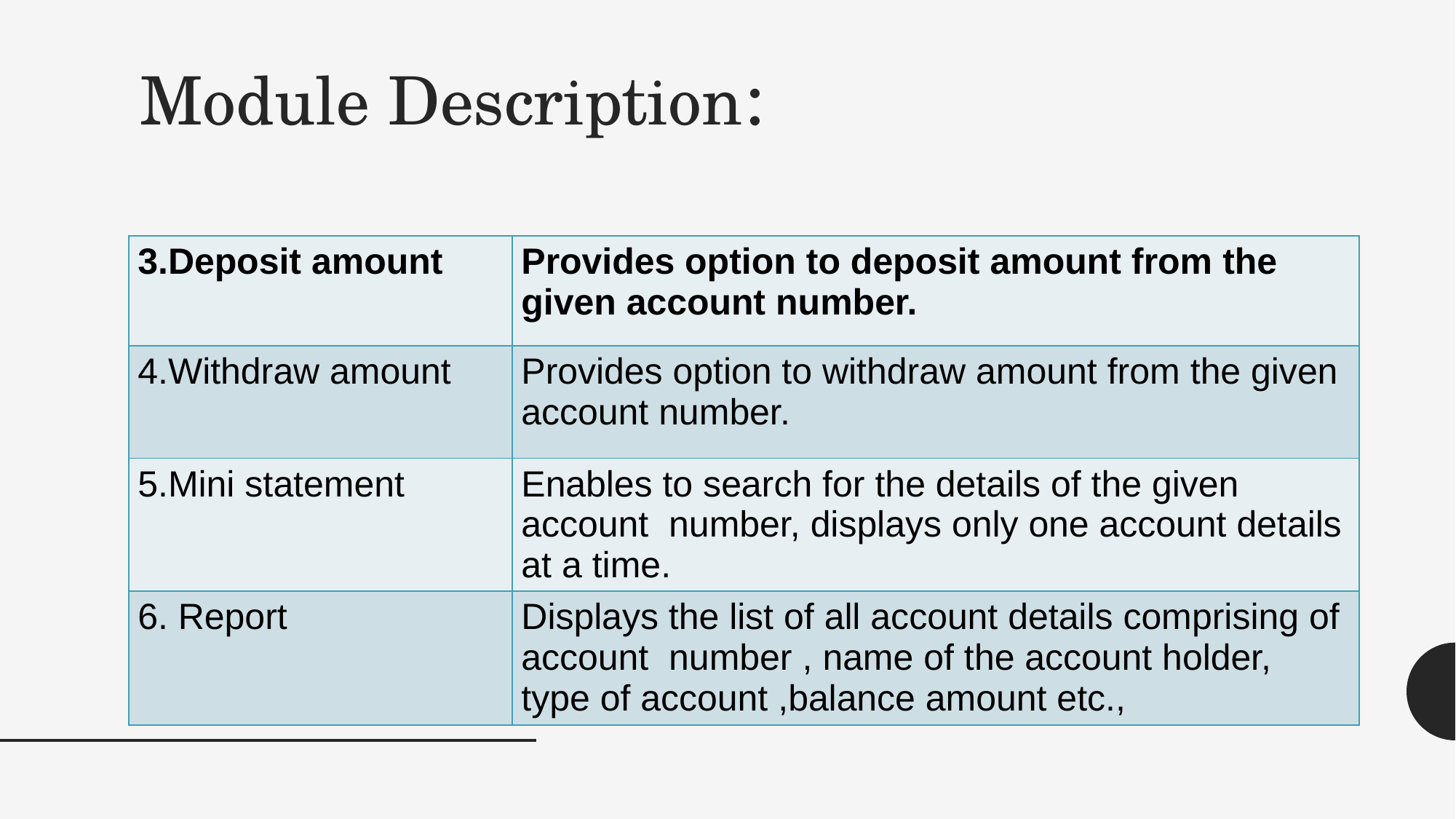

# Module Description:
| 3.Deposit amount | Provides option to deposit amount from the given account number. |
| --- | --- |
| 4.Withdraw amount | Provides option to withdraw amount from the given account number. |
| 5.Mini statement | Enables to search for the details of the given account number, displays only one account details at a time. |
| 6. Report | Displays the list of all account details comprising of account number , name of the account holder, type of account ,balance amount etc., |